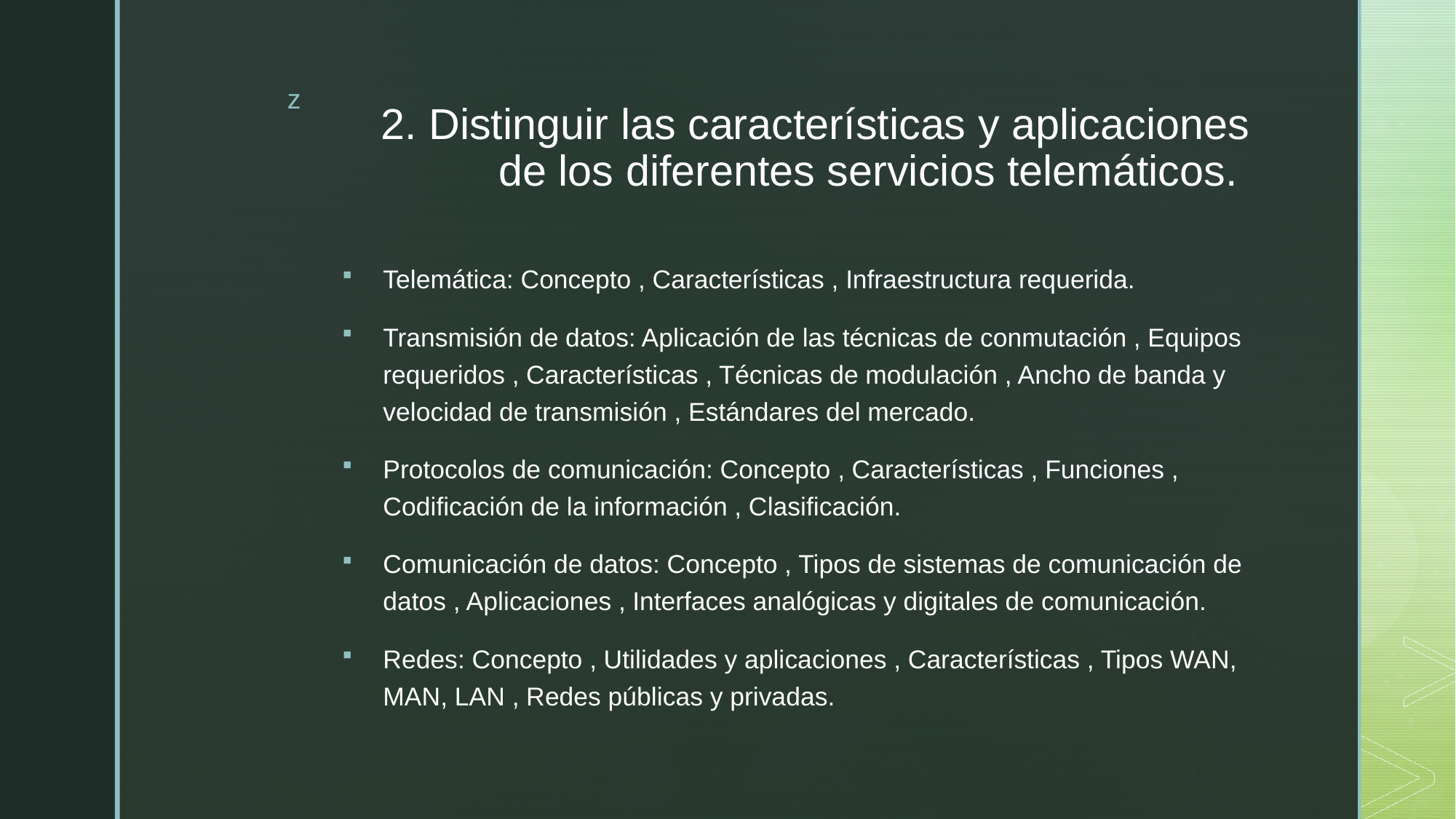

# 2. Distinguir las características y aplicaciones de los diferentes servicios telemáticos.
Telemática: Concepto , Características , Infraestructura requerida.
Transmisión de datos: Aplicación de las técnicas de conmutación , Equipos requeridos , Características , Técnicas de modulación , Ancho de banda y velocidad de transmisión , Estándares del mercado.
Protocolos de comunicación: Concepto , Características , Funciones , Codificación de la información , Clasificación.
Comunicación de datos: Concepto , Tipos de sistemas de comunicación de datos , Aplicaciones , Interfaces analógicas y digitales de comunicación.
Redes: Concepto , Utilidades y aplicaciones , Características , Tipos WAN, MAN, LAN , Redes públicas y privadas.